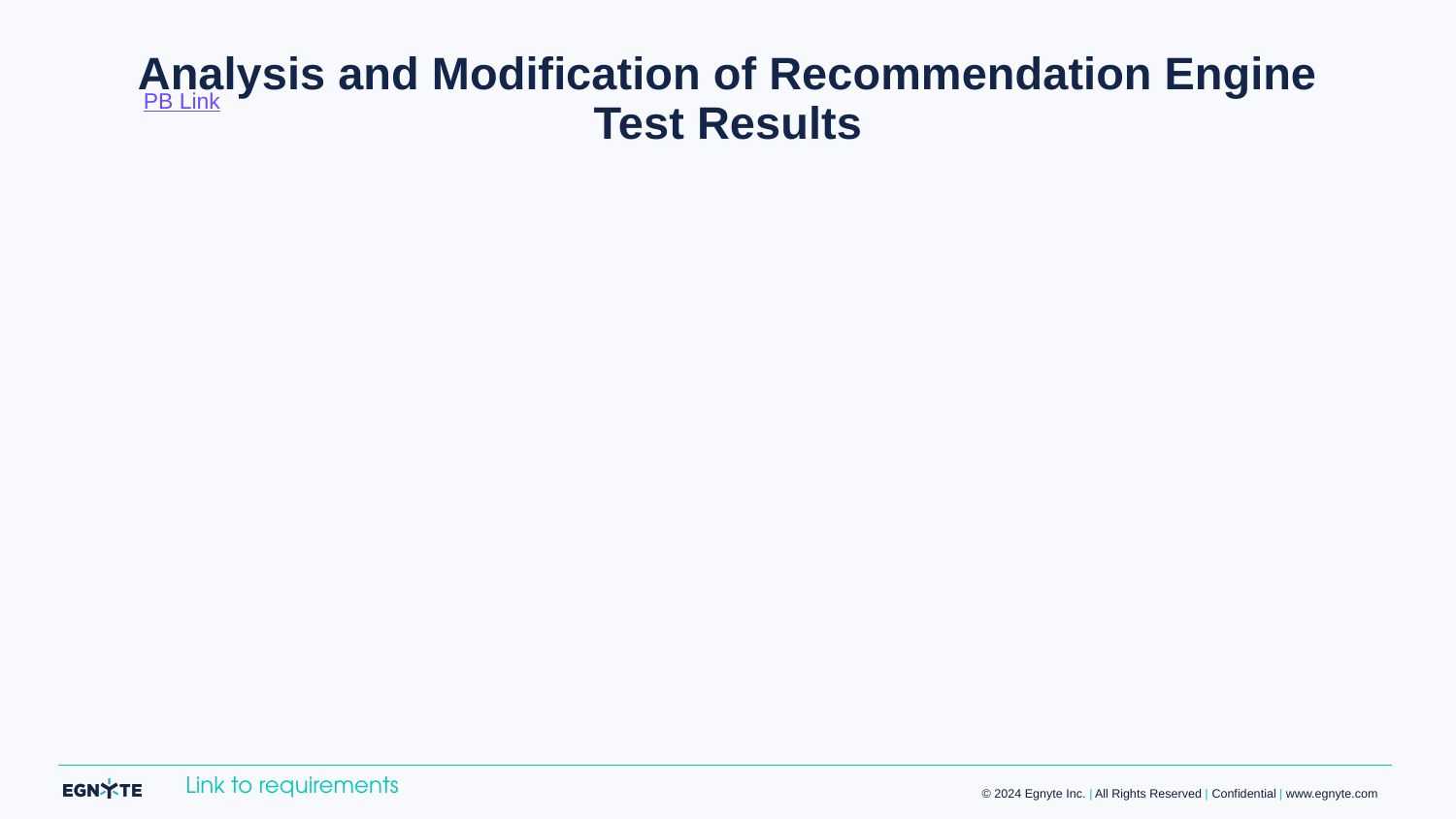

PB Link
# Analysis and Modification of Recommendation Engine Test Results

Link to requirements